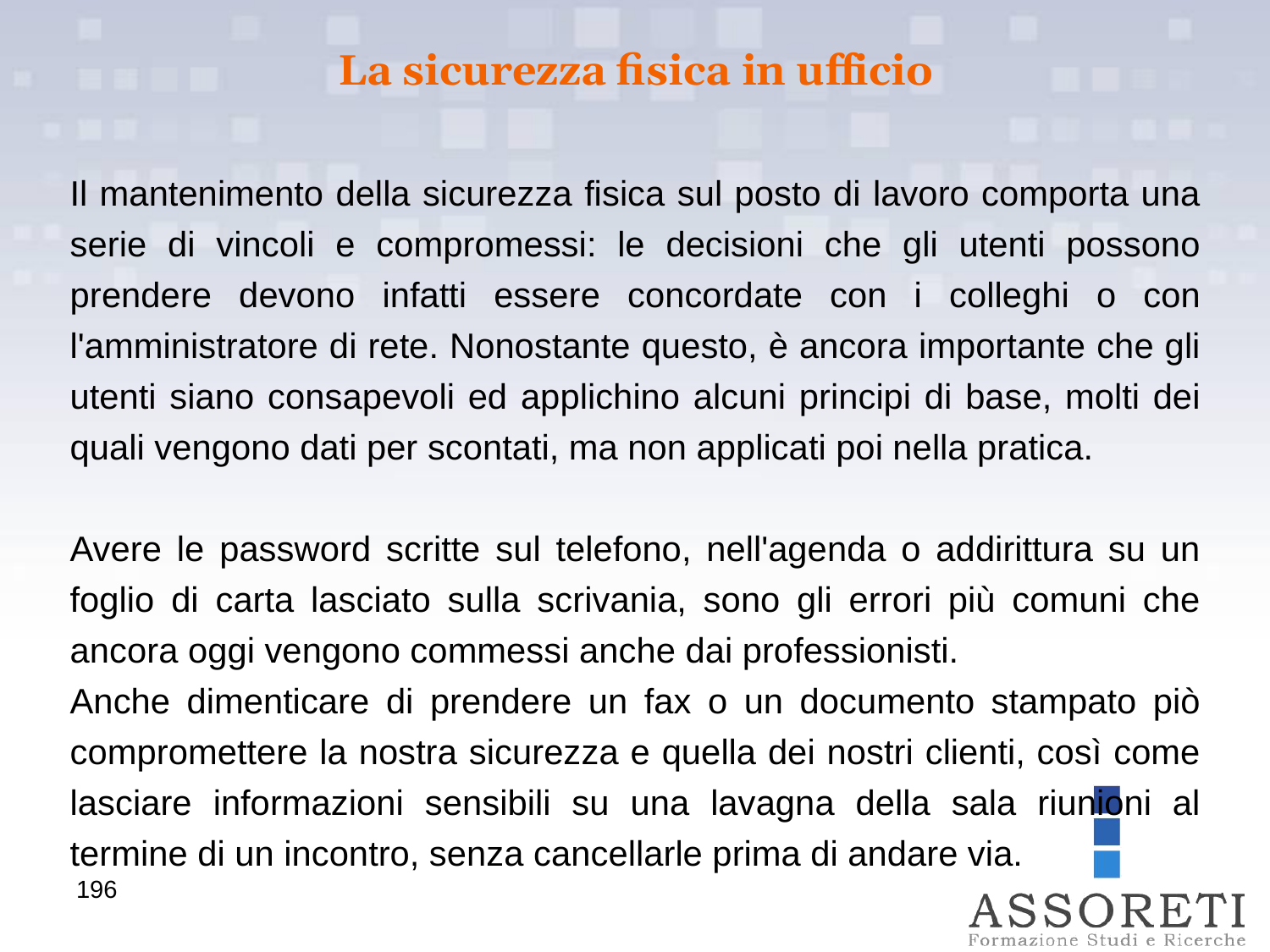

La sicurezza fisica in ufficio
Il mantenimento della sicurezza fisica sul posto di lavoro comporta una serie di vincoli e compromessi: le decisioni che gli utenti possono prendere devono infatti essere concordate con i colleghi o con l'amministratore di rete. Nonostante questo, è ancora importante che gli utenti siano consapevoli ed applichino alcuni principi di base, molti dei quali vengono dati per scontati, ma non applicati poi nella pratica.

Avere le password scritte sul telefono, nell'agenda o addirittura su un foglio di carta lasciato sulla scrivania, sono gli errori più comuni che ancora oggi vengono commessi anche dai professionisti.
Anche dimenticare di prendere un fax o un documento stampato piò compromettere la nostra sicurezza e quella dei nostri clienti, così come lasciare informazioni sensibili su una lavagna della sala riunioni al termine di un incontro, senza cancellarle prima di andare via.
196